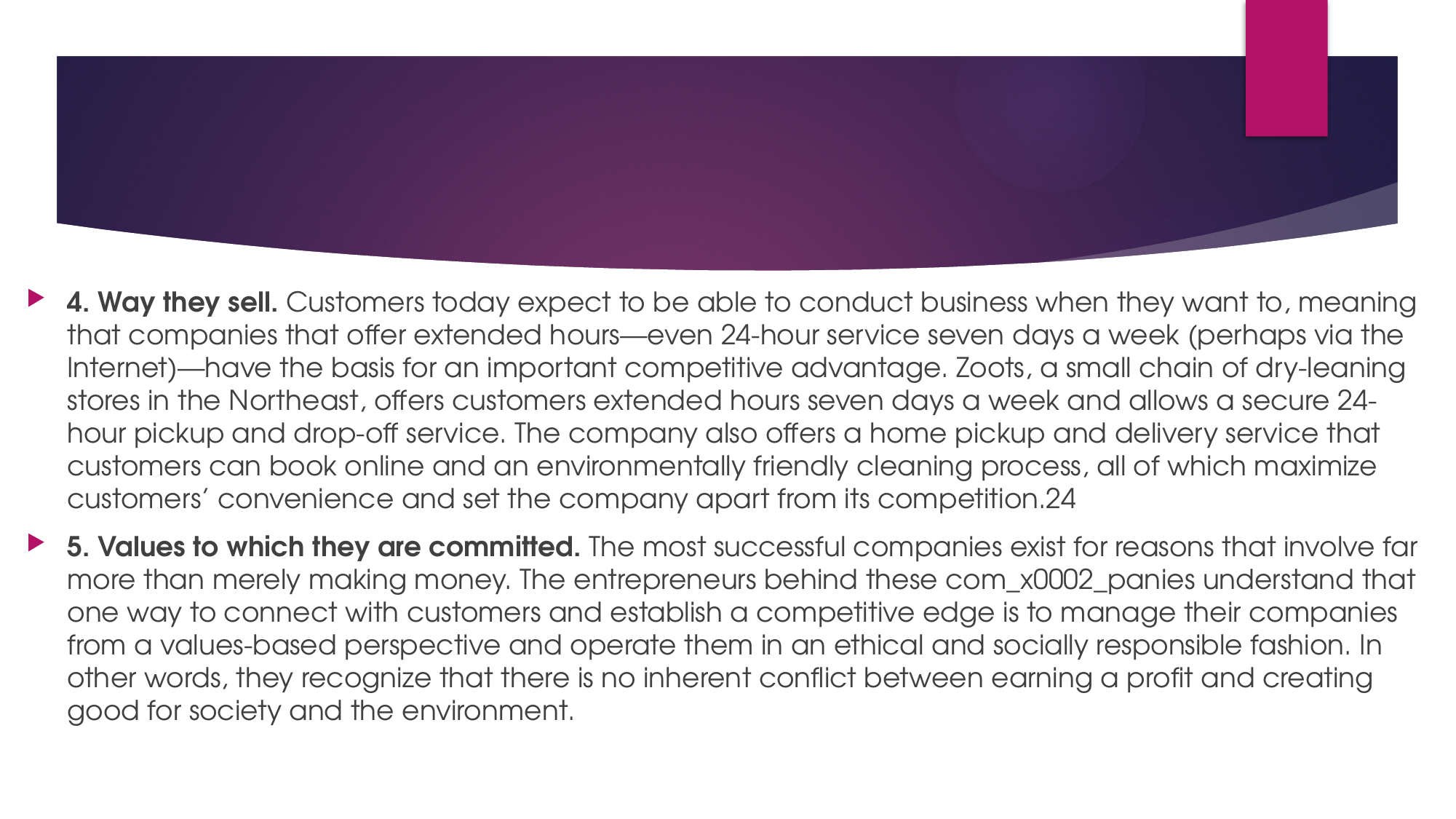

#
4. Way they sell. Customers today expect to be able to conduct business when they want to, meaning that companies that offer extended hours—even 24-hour service seven days a week (perhaps via the Internet)—have the basis for an important competitive advantage. Zoots, a small chain of dry-leaning stores in the Northeast, offers customers extended hours seven days a week and allows a secure 24-hour pickup and drop-off service. The company also offers a home pickup and delivery service that customers can book online and an environmentally friendly cleaning process, all of which maximize customers’ convenience and set the company apart from its competition.24
5. Values to which they are committed. The most successful companies exist for reasons that involve far more than merely making money. The entrepreneurs behind these com_x0002_panies understand that one way to connect with customers and establish a competitive edge is to manage their companies from a values-based perspective and operate them in an ethical and socially responsible fashion. In other words, they recognize that there is no inherent conflict between earning a profit and creating good for society and the environment.